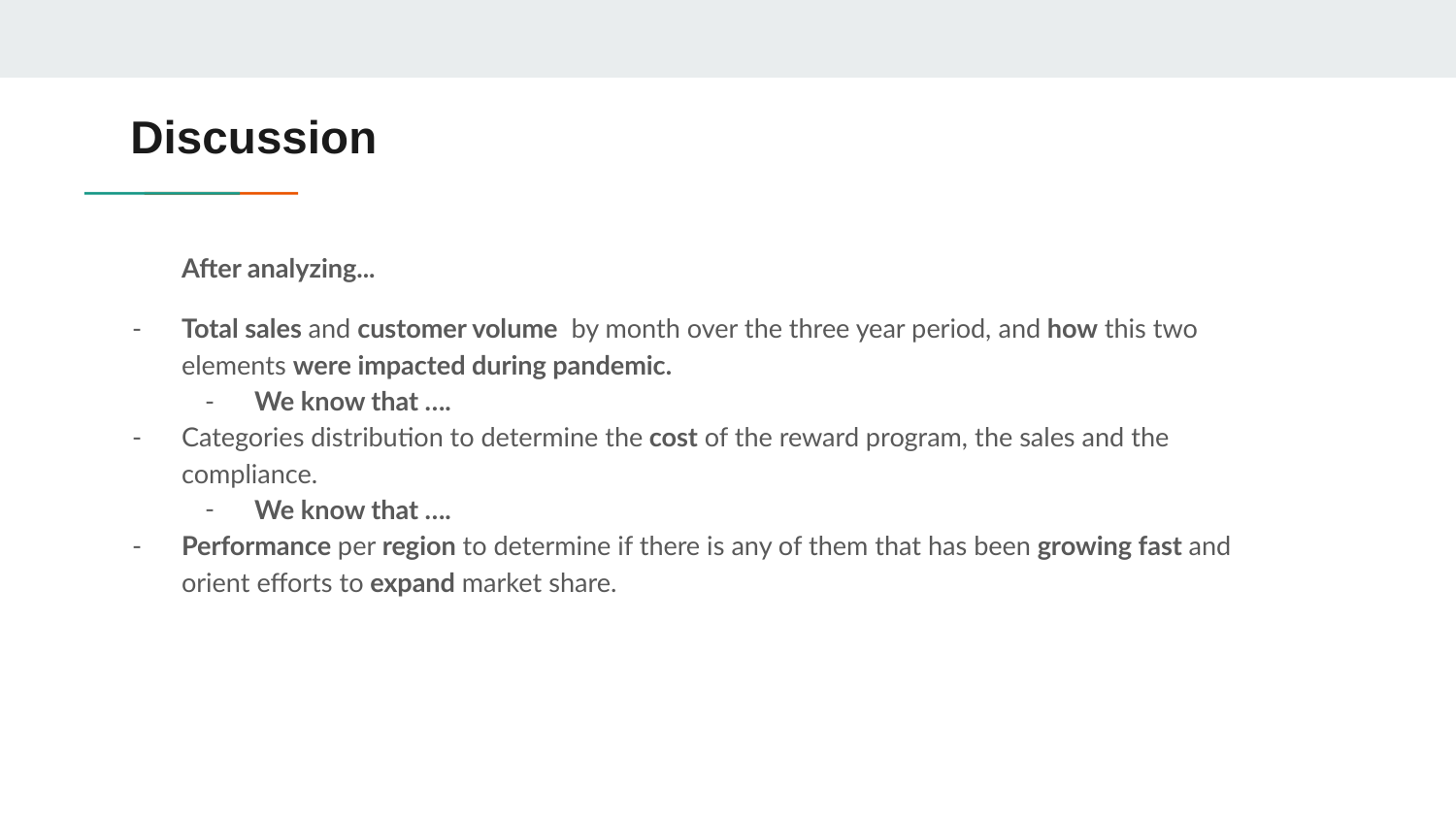

# Discussion
After analyzing...
Total sales and customer volume  by month over the three year period, and how this two elements were impacted during pandemic.
We know that ….
Categories distribution to determine the cost of the reward program, the sales and the compliance.
We know that ….
Performance per region to determine if there is any of them that has been growing fast and orient efforts to expand market share.